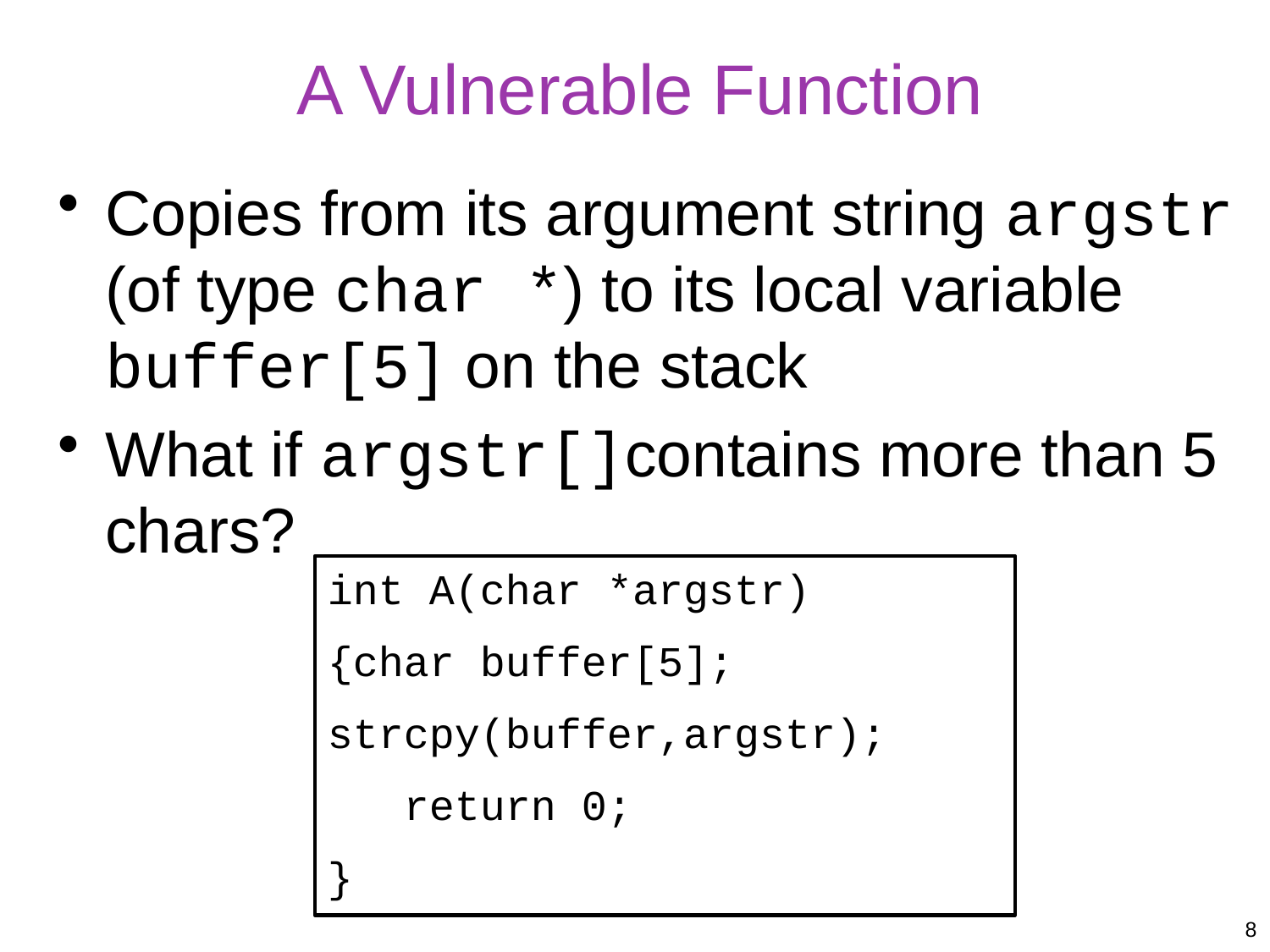

# A Vulnerable Function
Copies from its argument string argstr (of type char *) to its local variable buffer[5] on the stack
What if argstr[]contains more than 5 chars?
int A(char *argstr)
{char buffer[5];
strcpy(buffer,argstr);
   return 0;
}

8